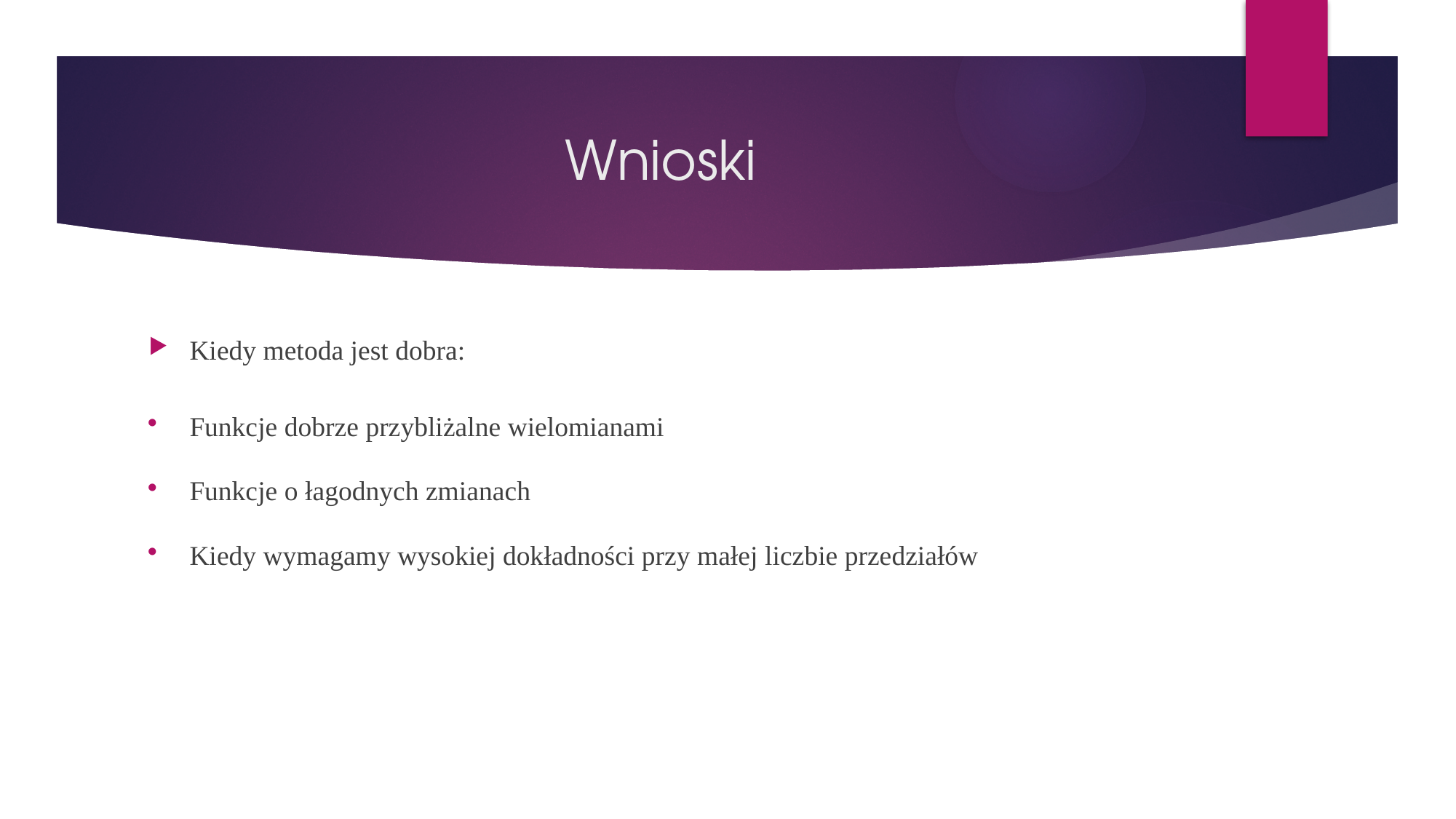

# Wnioski
Kiedy metoda jest dobra:
Funkcje dobrze przybliżalne wielomianami
Funkcje o łagodnych zmianach
Kiedy wymagamy wysokiej dokładności przy małej liczbie przedziałów